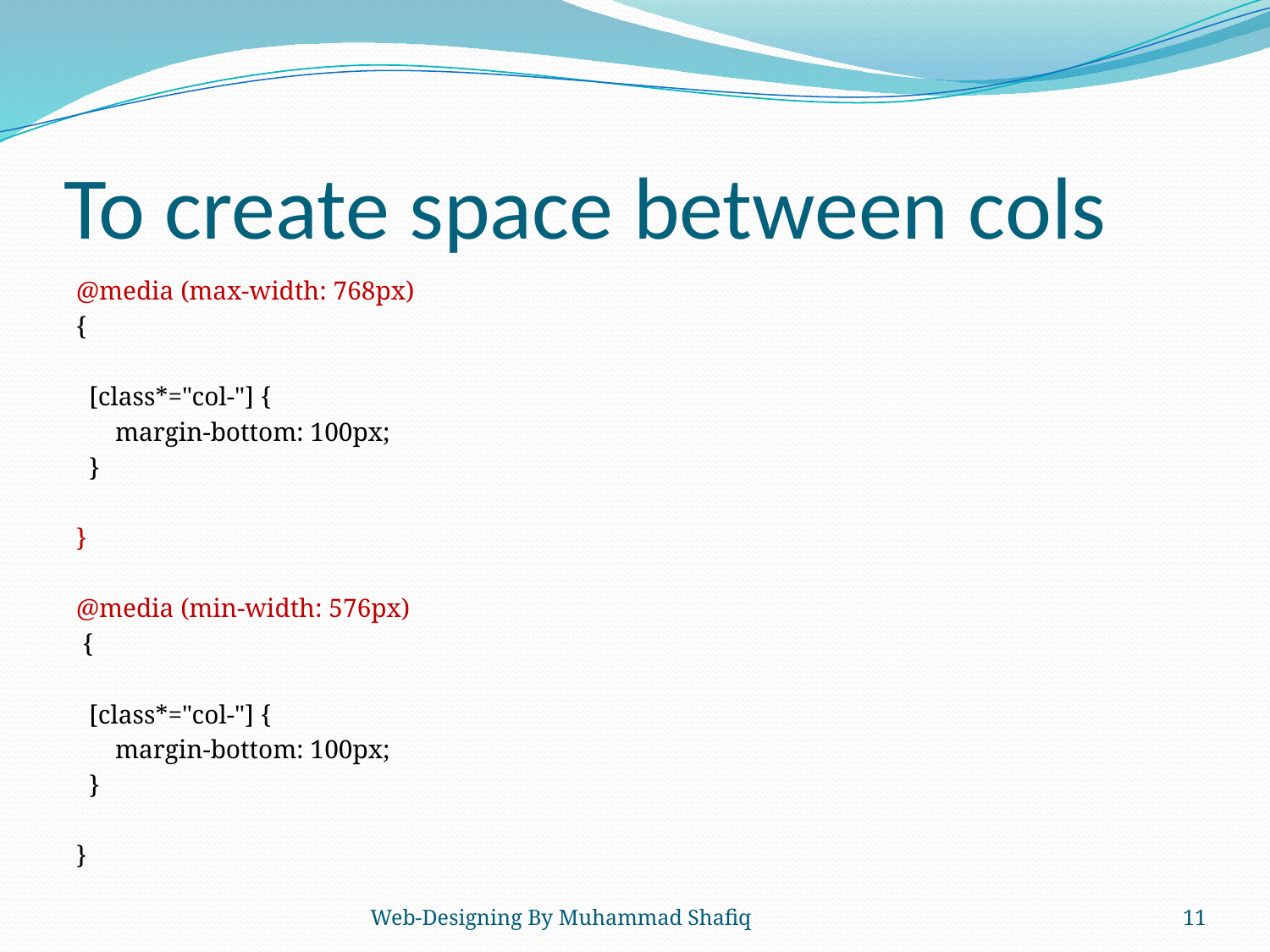

# To create space between cols
@media (max-width: 768px)
{

  [class*="col-"] {
      margin-bottom: 100px;
  }

}

@media (min-width: 576px)
 {

  [class*="col-"] {
      margin-bottom: 100px;
  }

}
Web-Designing By Muhammad Shafiq
11